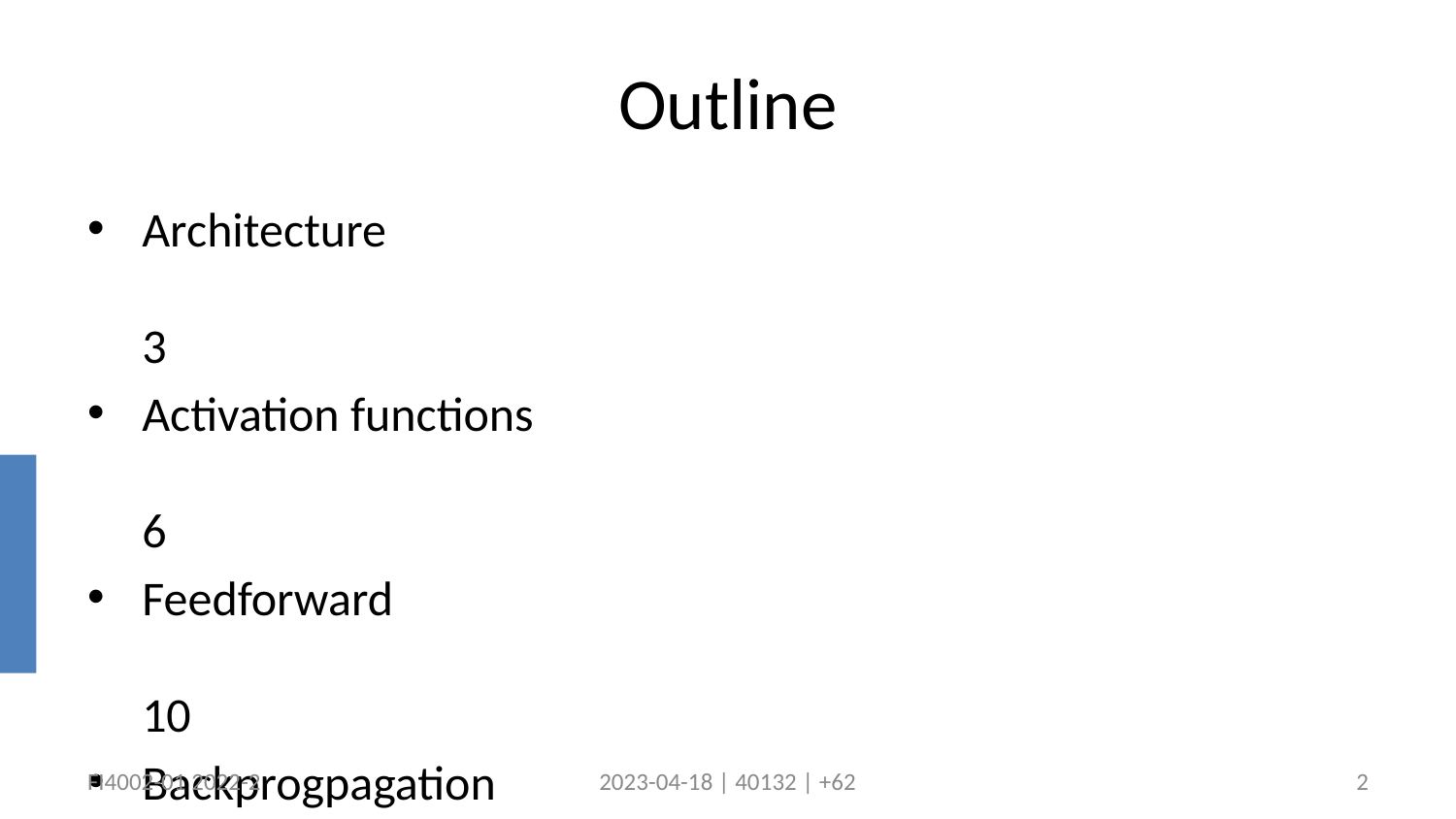

# Outline
Architecture	3
Activation functions	6
Feedforward	10
Backprogpagation	14
TensorFlow playground	17

FI4002-01 2022-2
2023-04-18 | 40132 | +62
2